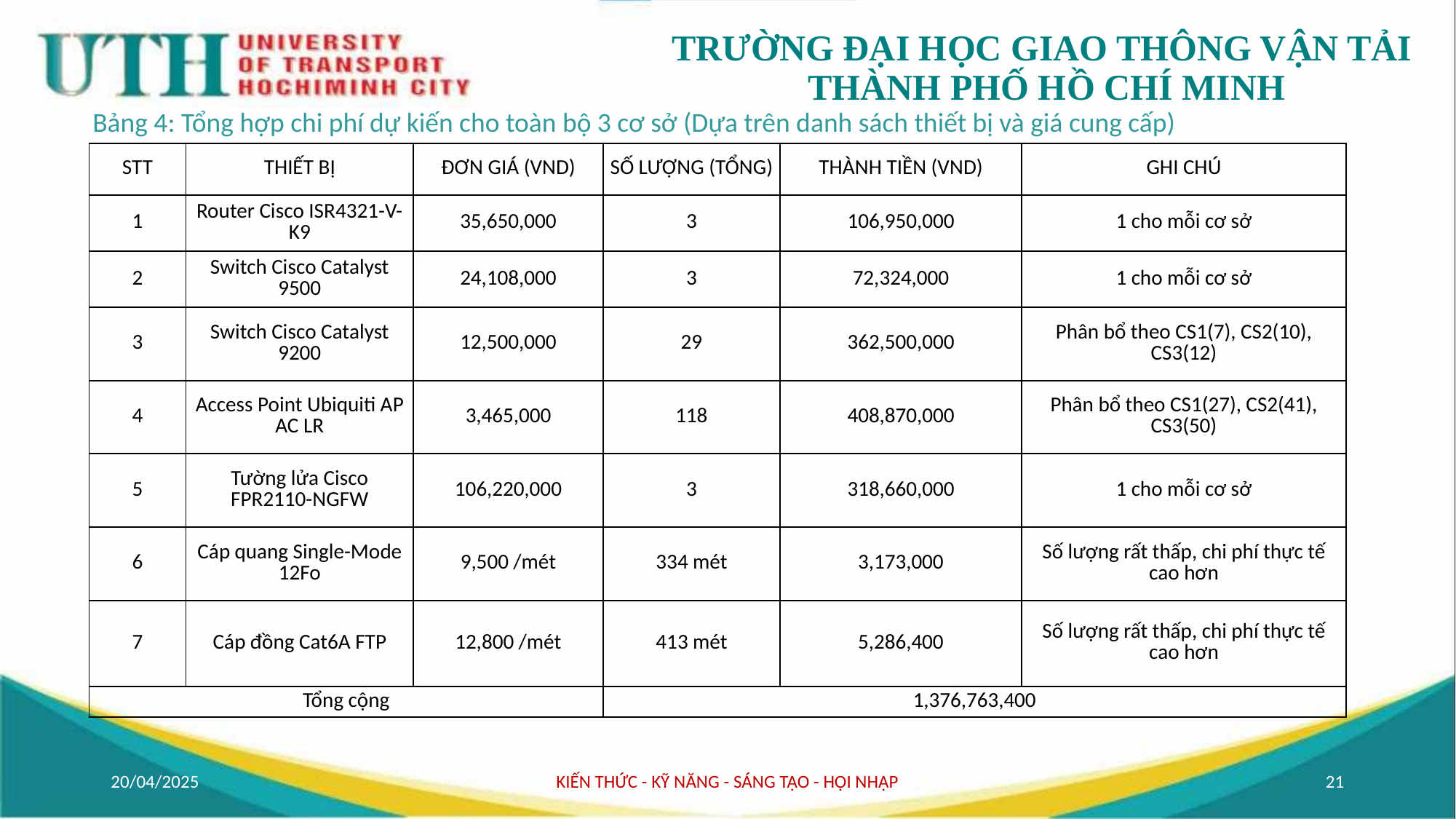

Bảng 4: Tổng hợp chi phí dự kiến cho toàn bộ 3 cơ sở (Dựa trên danh sách thiết bị và giá cung cấp)
| STT | THIẾT BỊ | ĐƠN GIÁ (VND) | SỐ LƯỢNG (TỔNG) | THÀNH TIỀN (VND) | GHI CHÚ |
| --- | --- | --- | --- | --- | --- |
| 1 | Router Cisco ISR4321-V-K9 | 35,650,000 | 3 | 106,950,000 | 1 cho mỗi cơ sở |
| 2 | Switch Cisco Catalyst 9500 | 24,108,000 | 3 | 72,324,000 | 1 cho mỗi cơ sở |
| 3 | Switch Cisco Catalyst 9200 | 12,500,000 | 29 | 362,500,000 | Phân bổ theo CS1(7), CS2(10), CS3(12) |
| 4 | Access Point Ubiquiti AP AC LR | 3,465,000 | 118 | 408,870,000 | Phân bổ theo CS1(27), CS2(41), CS3(50) |
| 5 | Tường lửa Cisco FPR2110-NGFW | 106,220,000 | 3 | 318,660,000 | 1 cho mỗi cơ sở |
| 6 | Cáp quang Single-Mode 12Fo | 9,500 /mét | 334 mét | 3,173,000 | Số lượng rất thấp, chi phí thực tế cao hơn |
| 7 | Cáp đồng Cat6A FTP | 12,800 /mét | 413 mét | 5,286,400 | Số lượng rất thấp, chi phí thực tế cao hơn |
| Tổng cộng |  |  | 1,376,763,400 |  |  |
20/04/2025
KIẾN THỨC - KỸ NĂNG - SÁNG TẠO - HỘI NHẬP
21